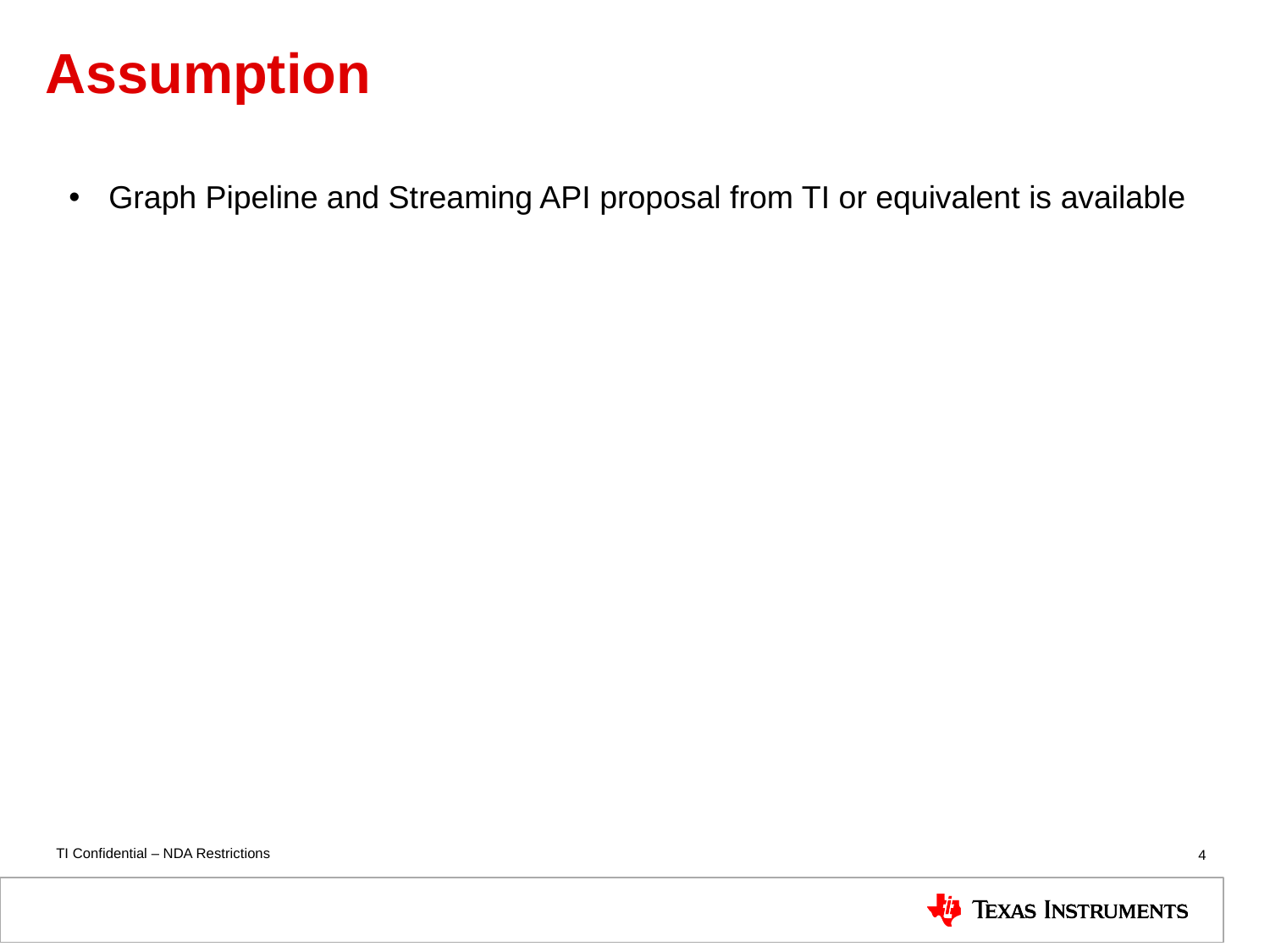

# Assumption
Graph Pipeline and Streaming API proposal from TI or equivalent is available
4